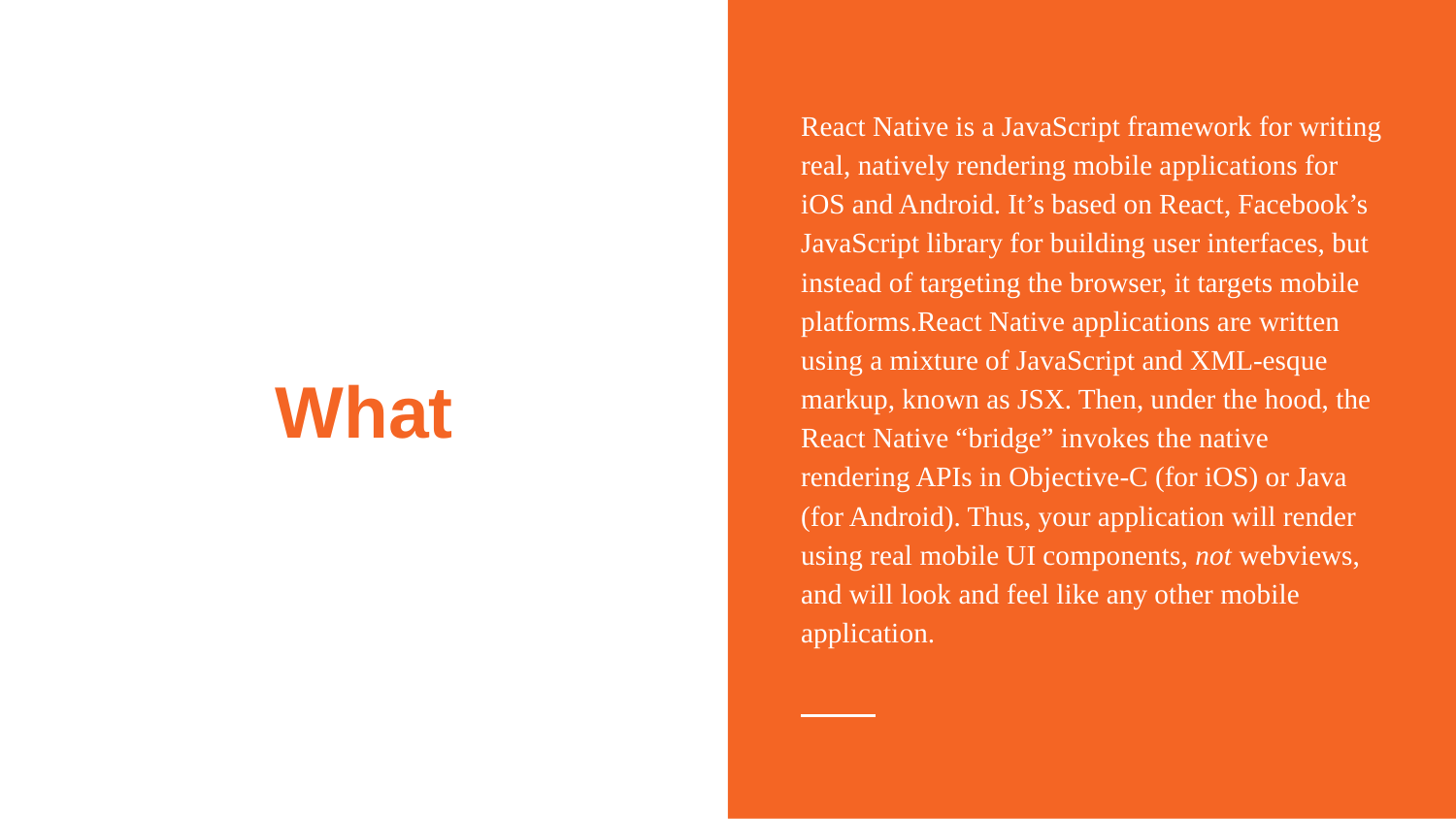

React Native is a JavaScript framework for writing real, natively rendering mobile applications for iOS and Android. It’s based on React, Facebook’s JavaScript library for building user interfaces, but instead of targeting the browser, it targets mobile platforms.React Native applications are written using a mixture of JavaScript and XML-esque markup, known as JSX. Then, under the hood, the React Native “bridge” invokes the native rendering APIs in Objective-C (for iOS) or Java (for Android). Thus, your application will render using real mobile UI components, not webviews, and will look and feel like any other mobile application.
# What